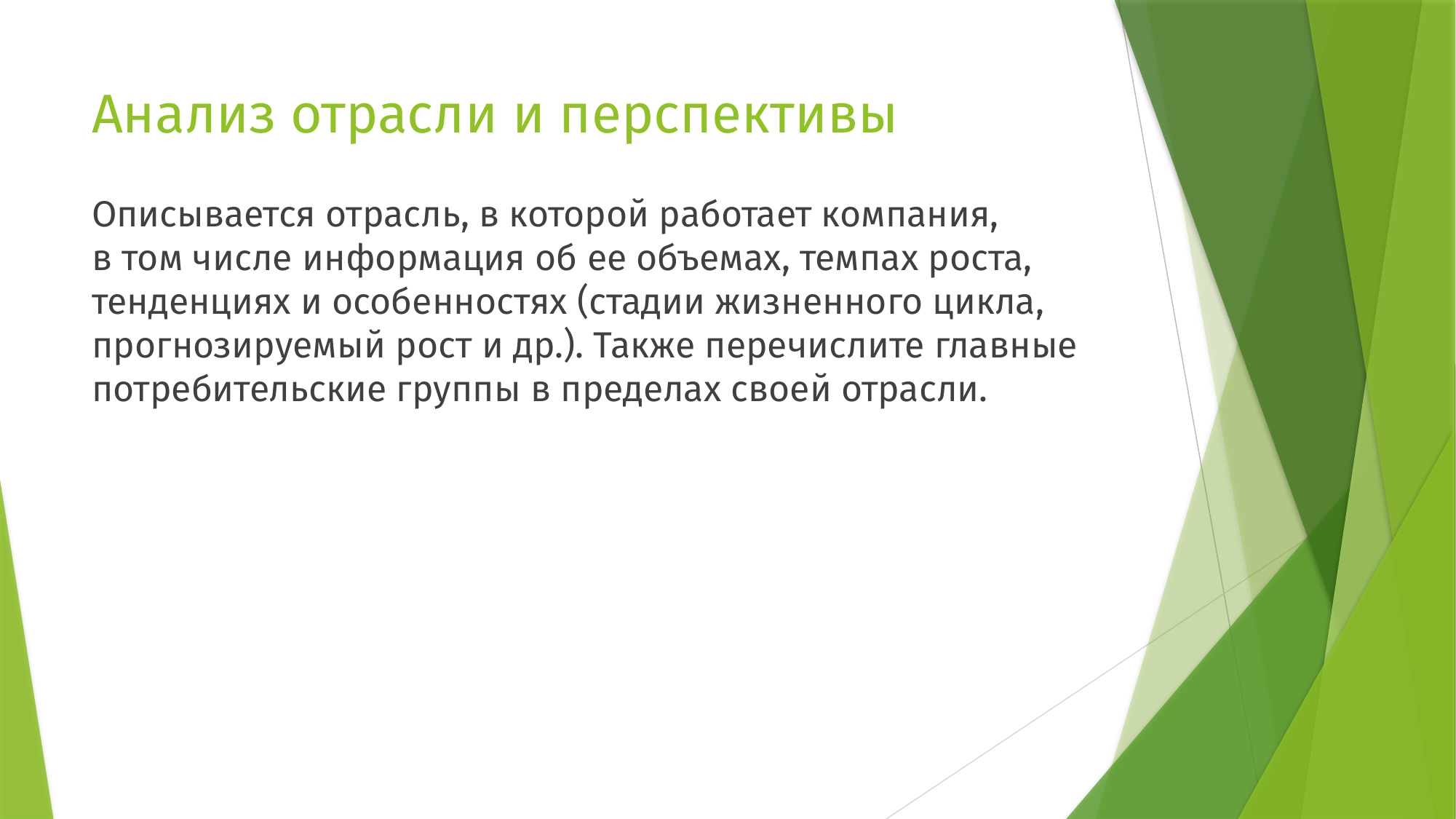

# Анализ отрасли и перспективы
Описывается отрасль, в которой работает компания, в том числе информация об ее объемах, темпах роста, тенденциях и особенностях (стадии жизненного цикла, прогнозируемый рост и др.). Также перечислите главные потребительские группы в пределах своей отрасли.